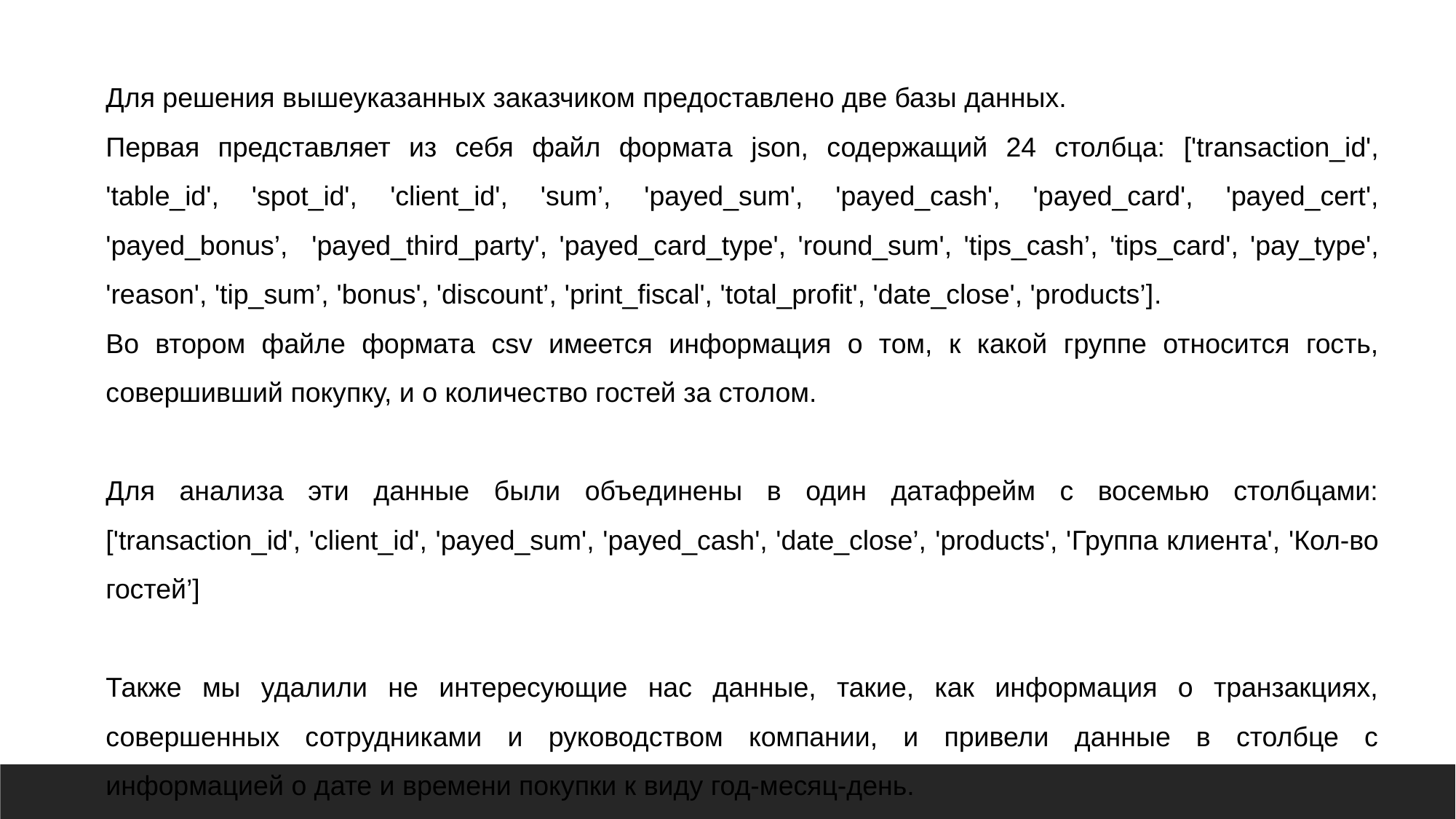

Для решения вышеуказанных заказчиком предоставлено две базы данных.
Первая представляет из себя файл формата json, содержащий 24 столбца: ['transaction_id', 'table_id', 'spot_id', 'client_id', 'sum’, 'payed_sum', 'payed_cash', 'payed_card', 'payed_cert', 'payed_bonus’,  'payed_third_party', 'payed_card_type', 'round_sum', 'tips_cash’, 'tips_card', 'pay_type', 'reason', 'tip_sum’, 'bonus', 'discount’, 'print_fiscal', 'total_profit', 'date_close', 'products’].
Во втором файле формата csv имеется информация о том, к какой группе относится гость, совершивший покупку, и о количество гостей за столом.

Для анализа эти данные были объединены в один датафрейм с восемью столбцами: ['transaction_id', 'client_id', 'payed_sum', 'payed_cash', 'date_close’, 'products', 'Группа клиента', 'Кол-во гостей’]

Также мы удалили не интересующие нас данные, такие, как информация о транзакциях, совершенных сотрудниками и руководством компании, и привели данные в столбце с информацией о дате и времени покупки к виду год-месяц-день.